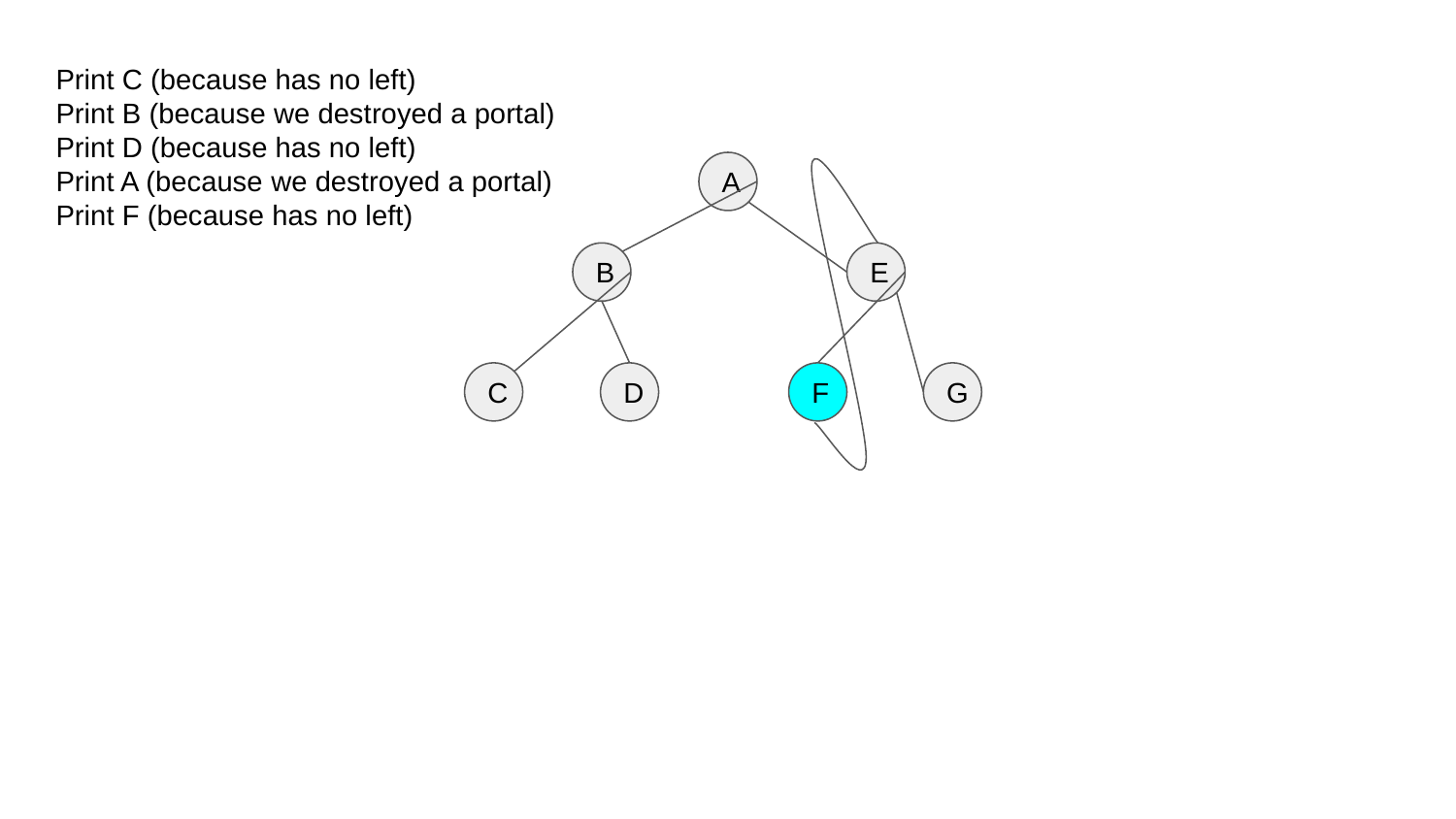

Print C (because has no left)
Print B (because we destroyed a portal)
Print D (because has no left)
Print A (because we destroyed a portal)
Print F (because has no left)
A

B
E
C
D
F
G